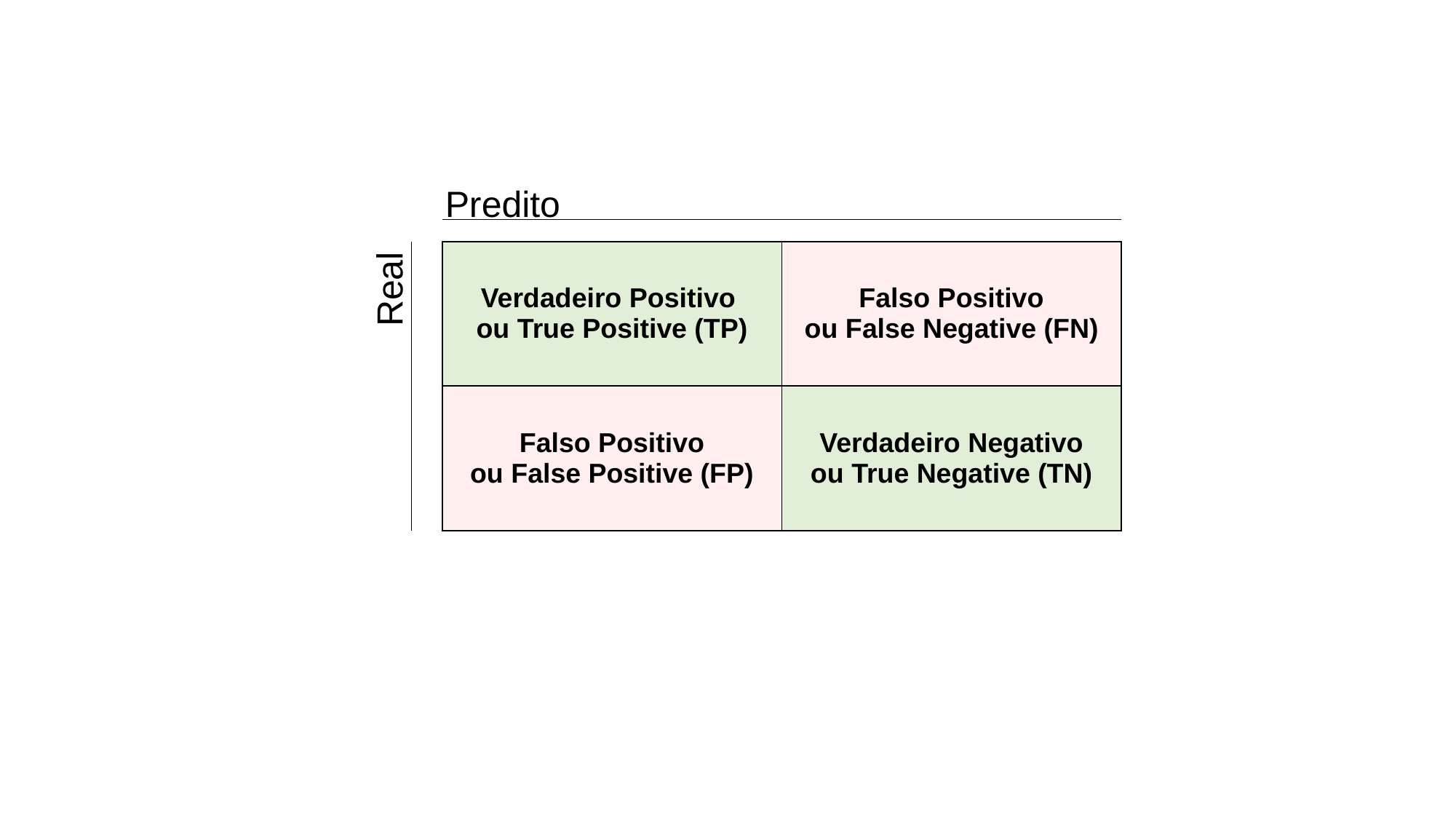

Predito
Real
| Verdadeiro Positivo ou True Positive (TP) | Falso Positivo ou False Negative (FN) |
| --- | --- |
| Falso Positivo ou False Positive (FP) | Verdadeiro Negativo ou True Negative (TN) |